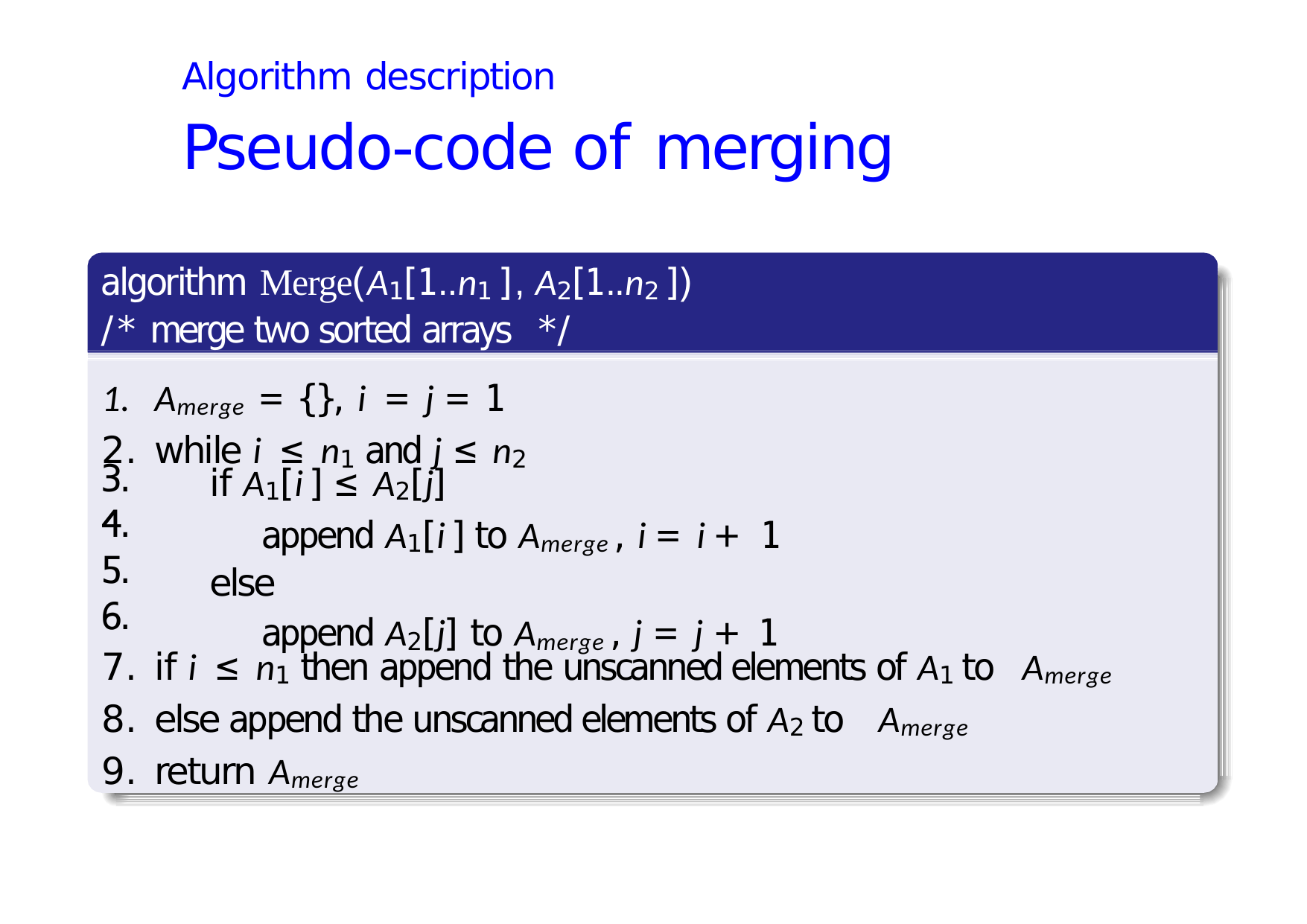

Algorithm description
Pseudo-code of merging

algorithm Merge(A1[1..n1 ], A2[1..n2 ])
/* merge two sorted arrays  */
Amerge  = {}, i  = j = 1
while i  ≤ n1  and j ≤ n2

if A1[i ] ≤ A2[j]
append A1[i ] to Amerge , i = i + 1
else
append A2[j] to Amerge , j = j + 1
3.
4.
5.
6.
if i  ≤ n1  then append the unscanned elements of A1 to  Amerge
else append the unscanned elements of A2 to   Amerge
return Amerge